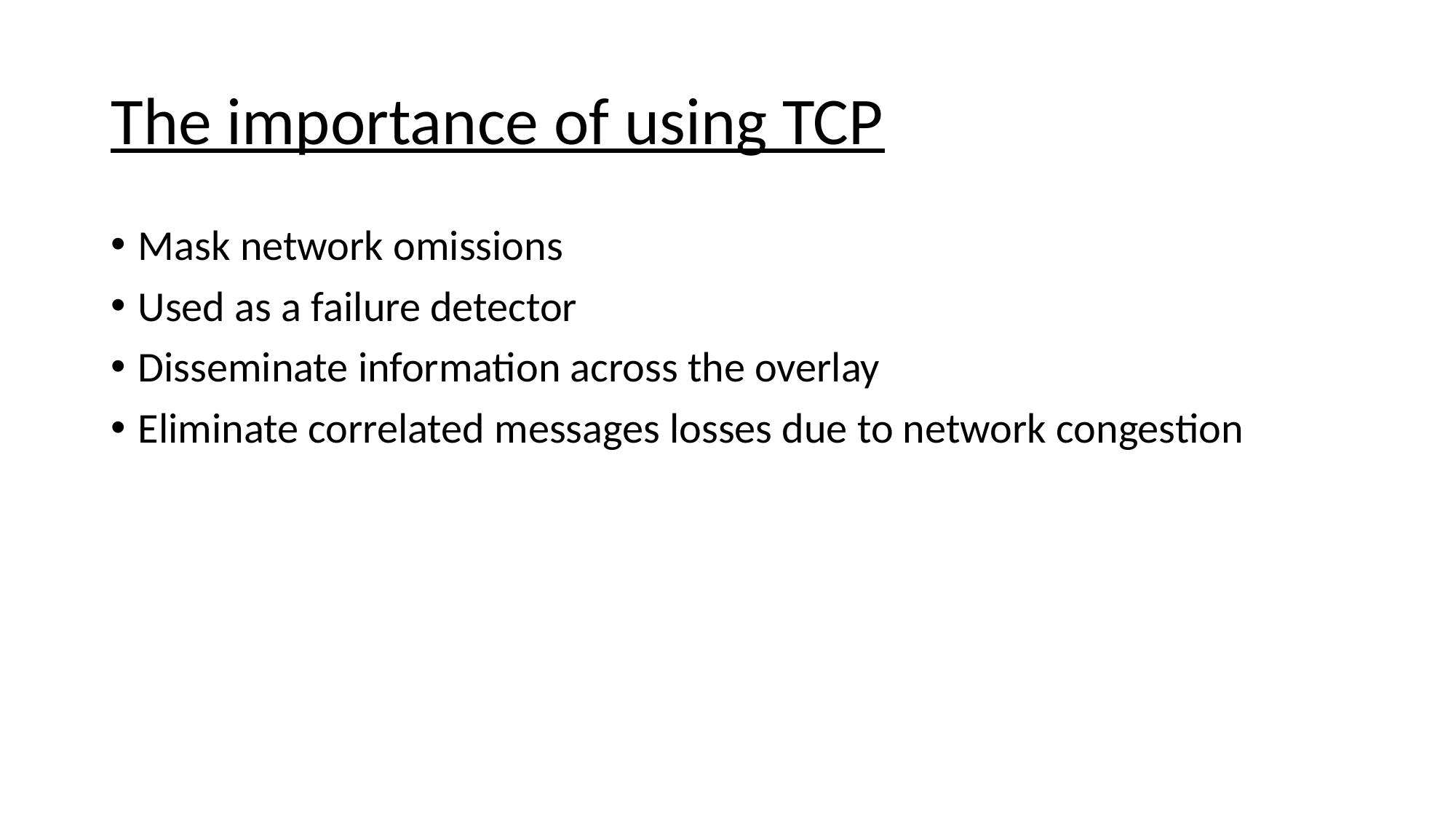

# The importance of using TCP
Mask network omissions
Used as a failure detector
Disseminate information across the overlay
Eliminate correlated messages losses due to network congestion